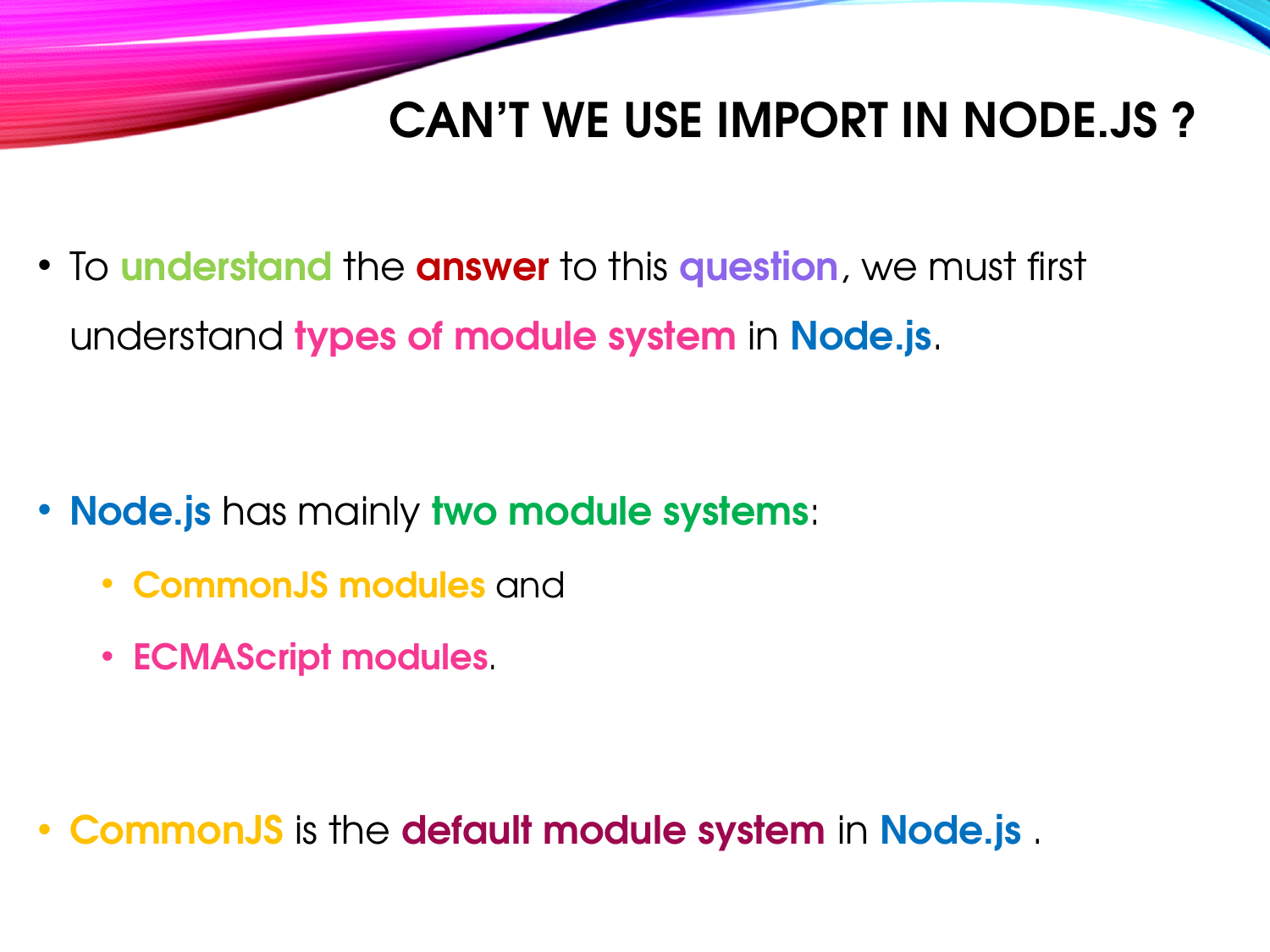

# Can’t we use import in node.js ?
To understand the answer to this question, we must first understand types of module system in Node.js.

Node.js has mainly two module systems:
CommonJS modules and
ECMAScript modules.

CommonJS is the default module system in Node.js .